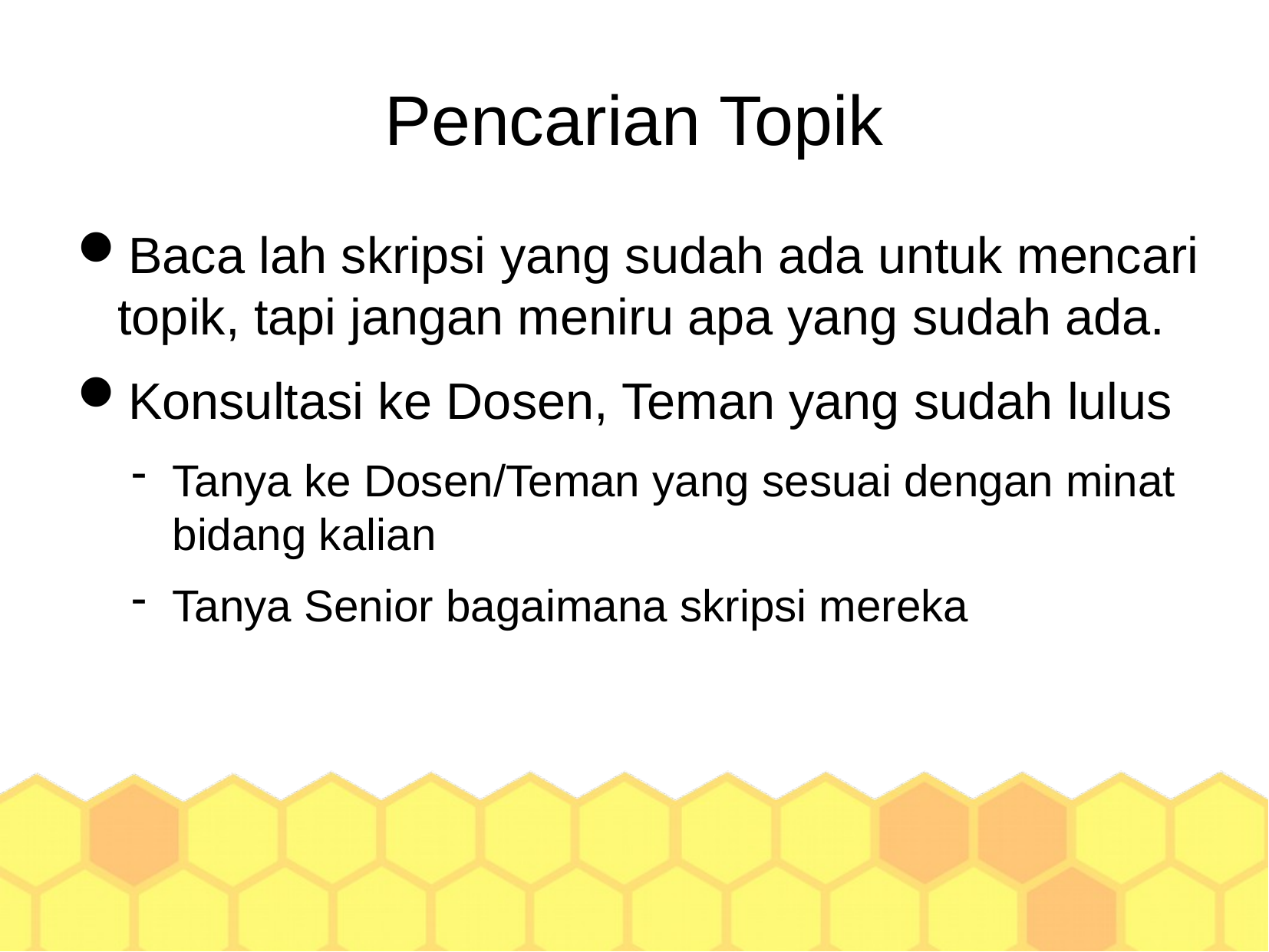

Pencarian Topik
Baca lah skripsi yang sudah ada untuk mencari topik, tapi jangan meniru apa yang sudah ada.
Konsultasi ke Dosen, Teman yang sudah lulus
Tanya ke Dosen/Teman yang sesuai dengan minat bidang kalian
Tanya Senior bagaimana skripsi mereka